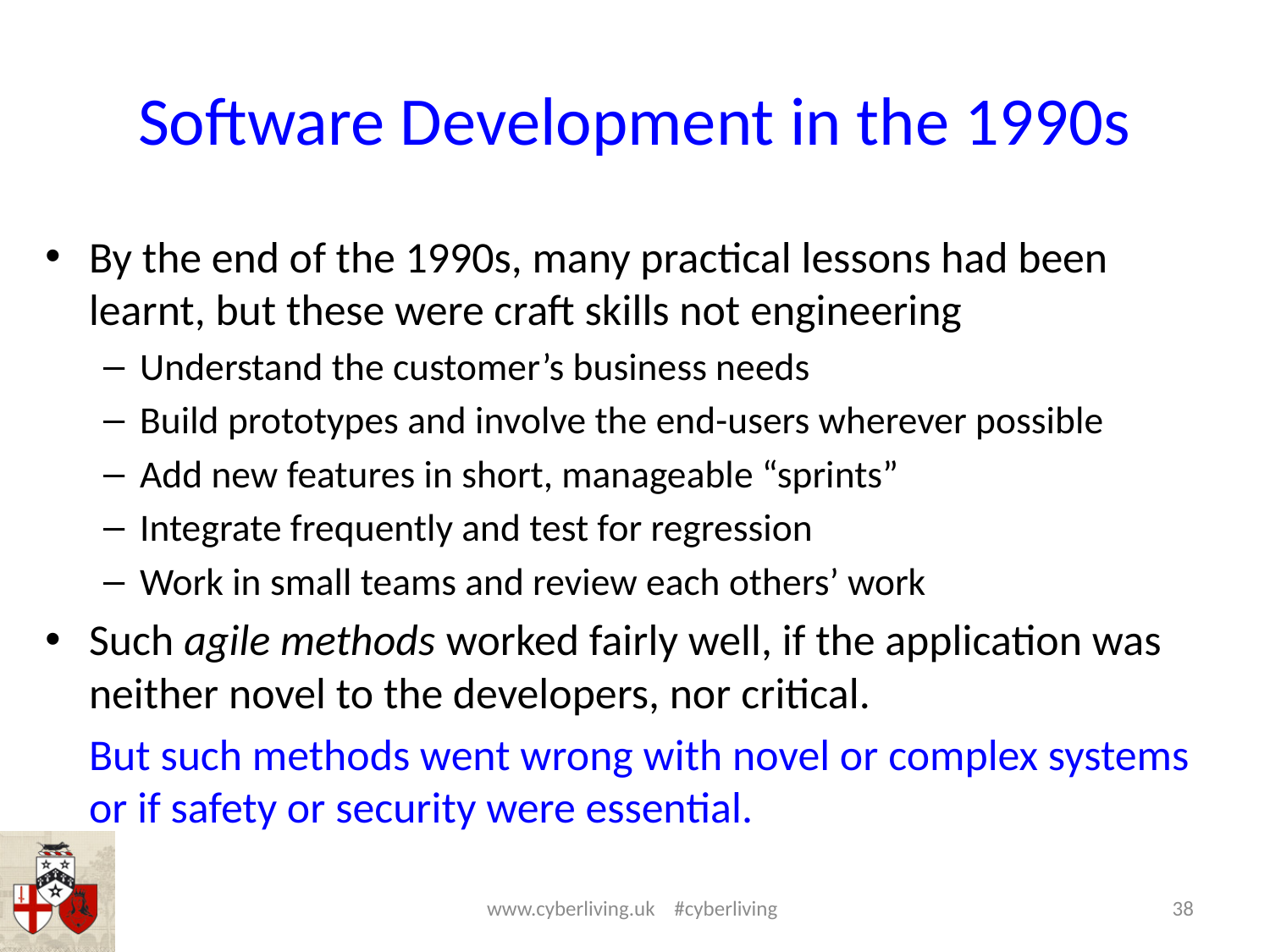

# Software Development in the 1990s
By the end of the 1990s, many practical lessons had been learnt, but these were craft skills not engineering
Understand the customer’s business needs
Build prototypes and involve the end-users wherever possible
Add new features in short, manageable “sprints”
Integrate frequently and test for regression
Work in small teams and review each others’ work
Such agile methods worked fairly well, if the application was neither novel to the developers, nor critical.
But such methods went wrong with novel or complex systems or if safety or security were essential.

www.cyberliving.uk    #cyberliving
38